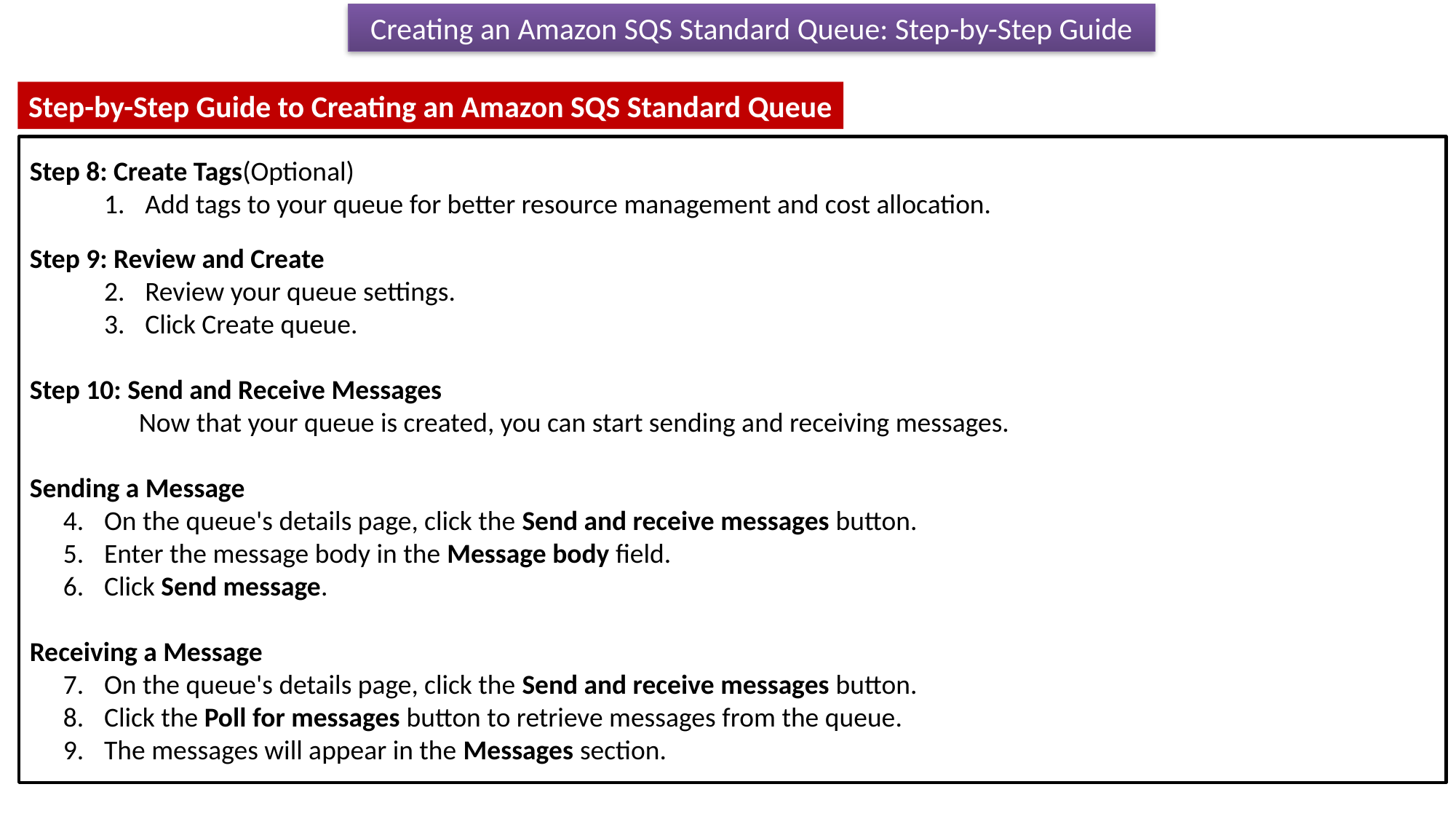

Creating an Amazon SQS Standard Queue: Step-by-Step Guide

Step-by-Step Guide to Creating an Amazon SQS Standard Queue
Step 8: Create Tags(Optional)
Add tags to your queue for better resource management and cost allocation.

Step 9: Review and Create
Review your queue settings.
Click Create queue.

Step 10: Send and Receive Messages
	Now that your queue is created, you can start sending and receiving messages.
Sending a Message
On the queue's details page, click the Send and receive messages button.
Enter the message body in the Message body field.
Click Send message.

Receiving a Message
On the queue's details page, click the Send and receive messages button.
Click the Poll for messages button to retrieve messages from the queue.
The messages will appear in the Messages section.